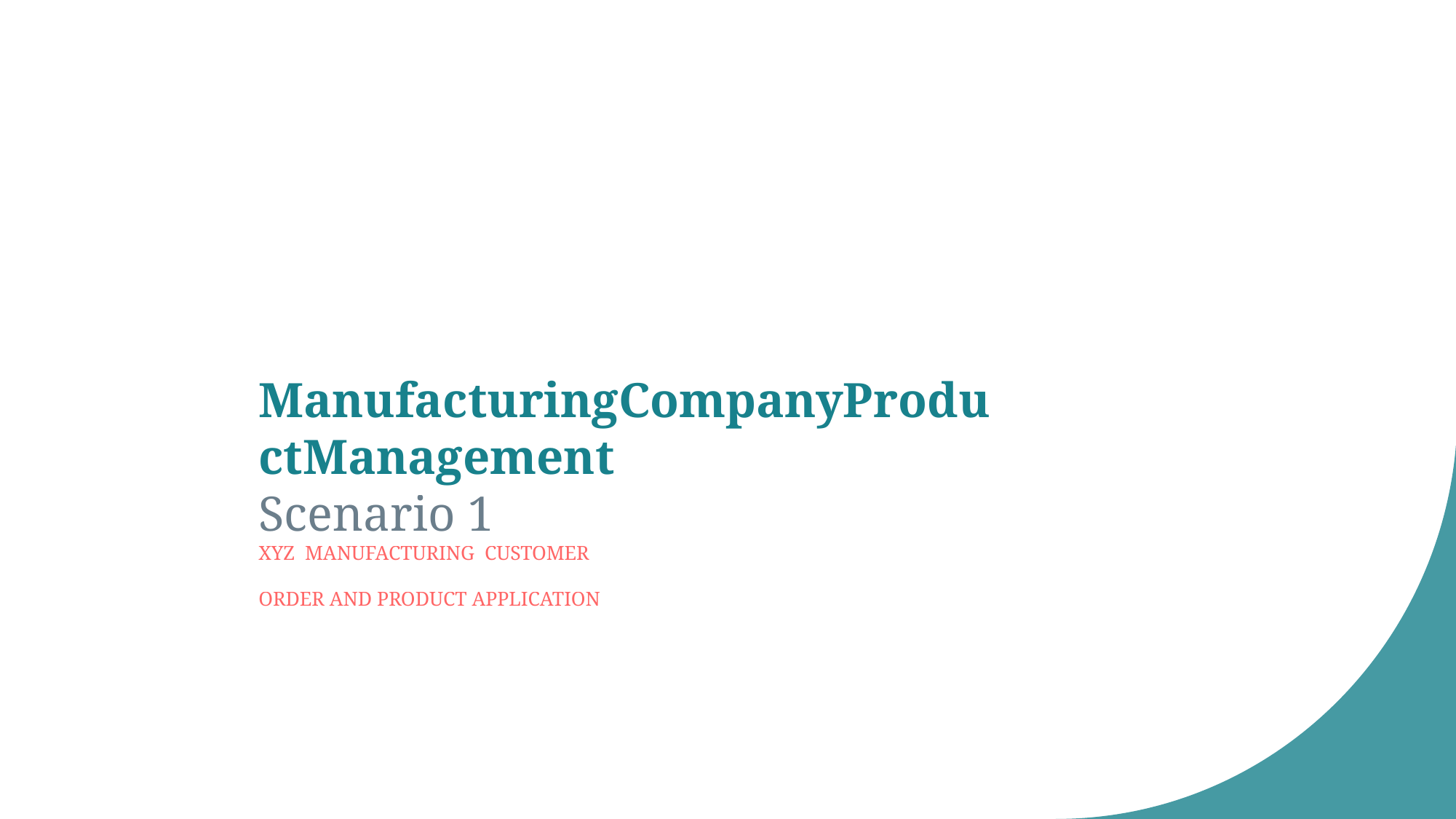

# ManufacturingCompanyProductManagement Scenario 1 XYZ  MANUFACTURING  CUSTOMER ORDER AND PRODUCT APPLICATION